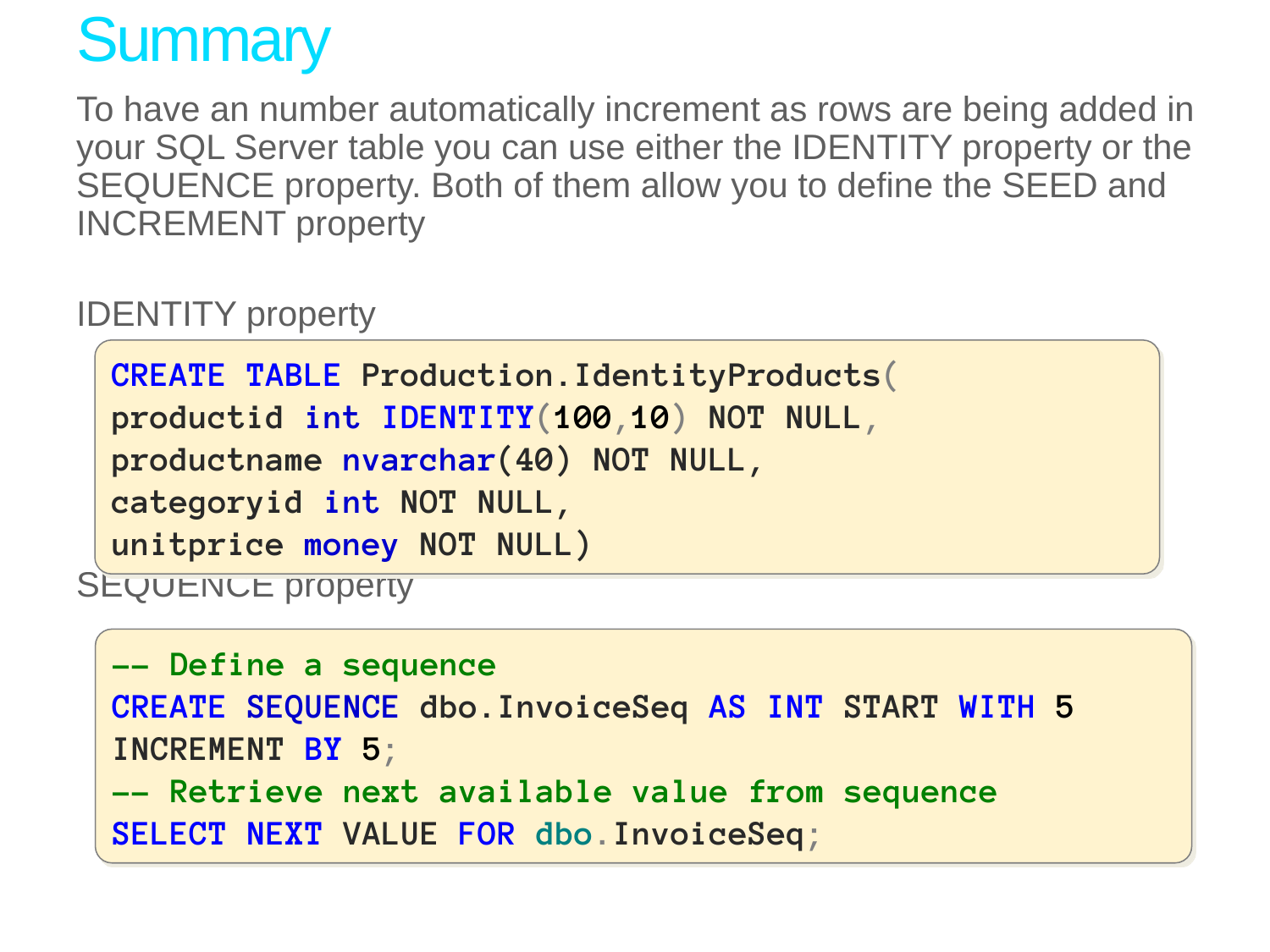

# Summary
To have an number automatically increment as rows are being added in your SQL Server table you can use either the IDENTITY property or the SEQUENCE property. Both of them allow you to define the SEED and INCREMENT property

IDENTITY property

SEQUENCE property

CREATE TABLE Production.IdentityProducts(
productid int IDENTITY(100,10) NOT NULL,
productname nvarchar(40) NOT NULL,
categoryid int NOT NULL,
unitprice money NOT NULL)
-- Define a sequence
CREATE SEQUENCE dbo.InvoiceSeq AS INT START WITH 5 INCREMENT BY 5;
-- Retrieve next available value from sequence
SELECT NEXT VALUE FOR dbo.InvoiceSeq;